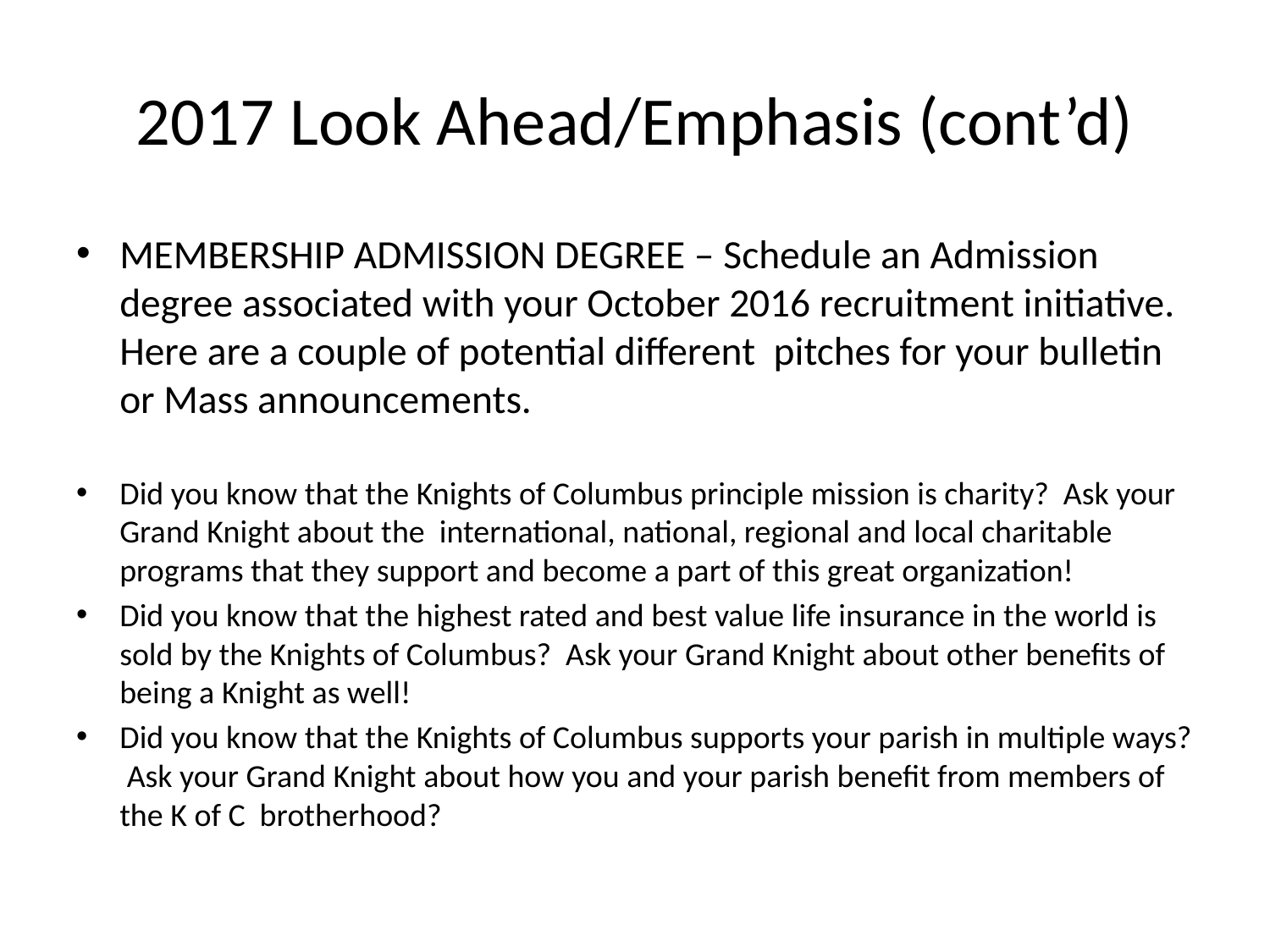

# 2017 Look Ahead/Emphasis (cont’d)
MEMBERSHIP ADMISSION DEGREE – Schedule an Admission degree associated with your October 2016 recruitment initiative.  Here are a couple of potential different  pitches for your bulletin or Mass announcements.

Did you know that the Knights of Columbus principle mission is charity?  Ask your Grand Knight about the  international, national, regional and local charitable programs that they support and become a part of this great organization!
Did you know that the highest rated and best value life insurance in the world is sold by the Knights of Columbus?  Ask your Grand Knight about other benefits of being a Knight as well!
Did you know that the Knights of Columbus supports your parish in multiple ways?  Ask your Grand Knight about how you and your parish benefit from members of the K of C  brotherhood?